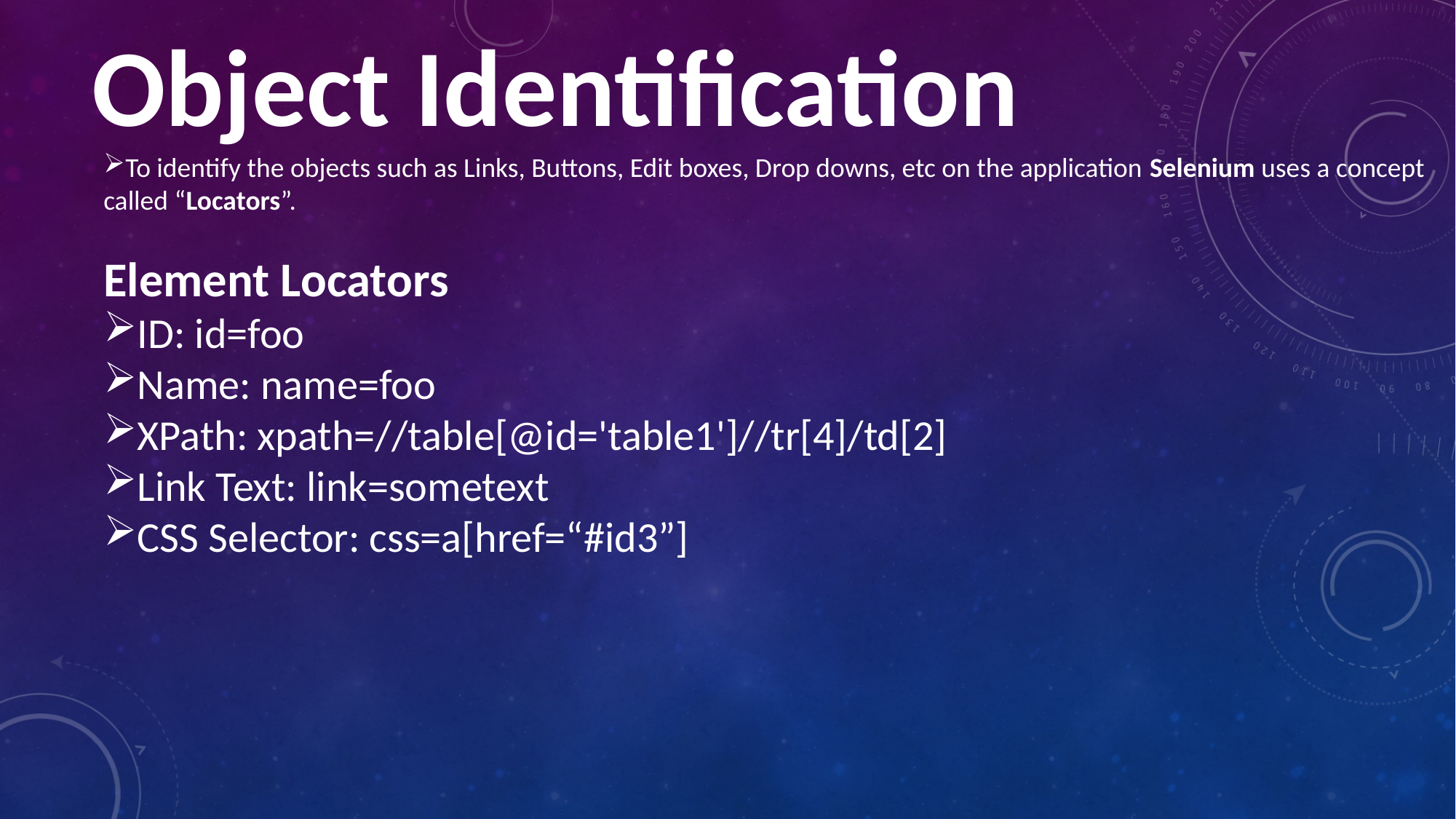

Object Identification
To identify the objects such as Links, Buttons, Edit boxes, Drop downs, etc on the application Selenium uses a concept called “Locators”.

Element Locators
ID: id=foo
Name: name=foo
XPath: xpath=//table[@id='table1']//tr[4]/td[2]
Link Text: link=sometext
CSS Selector: css=a[href=“#id3”]